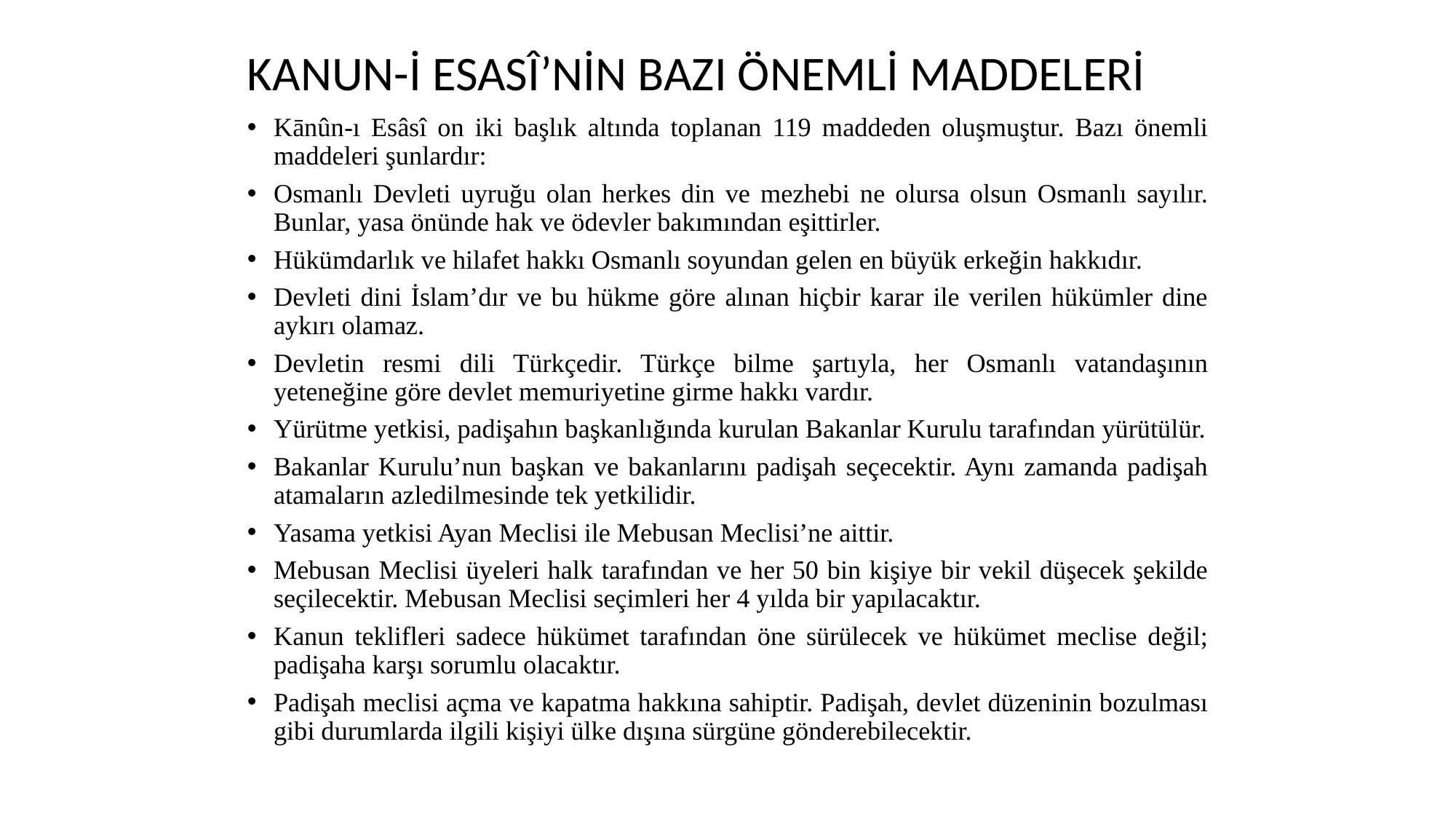

# KANUN-İ ESASÎ’NİN BAZI ÖNEMLİ MADDELERİ
Kānûn-ı Esâsî on iki başlık altında toplanan 119 maddeden oluşmuştur. Bazı önemli maddeleri şunlardır:
Osmanlı Devleti uyruğu olan herkes din ve mezhebi ne olursa olsun Osmanlı sayılır. Bunlar, yasa önünde hak ve ödevler bakımından eşittirler.
Hükümdarlık ve hilafet hakkı Osmanlı soyundan gelen en büyük erkeğin hakkıdır.
Devleti dini İslam’dır ve bu hükme göre alınan hiçbir karar ile verilen hükümler dine aykırı olamaz.
Devletin resmi dili Türkçedir. Türkçe bilme şartıyla, her Osmanlı vatandaşının yeteneğine göre devlet memuriyetine girme hakkı vardır.
Yürütme yetkisi, padişahın başkanlığında kurulan Bakanlar Kurulu tarafından yürütülür.
Bakanlar Kurulu’nun başkan ve bakanlarını padişah seçecektir. Aynı zamanda padişah atamaların azledilmesinde tek yetkilidir.
Yasama yetkisi Ayan Meclisi ile Mebusan Meclisi’ne aittir.
Mebusan Meclisi üyeleri halk tarafından ve her 50 bin kişiye bir vekil düşecek şekilde seçilecektir. Mebusan Meclisi seçimleri her 4 yılda bir yapılacaktır.
Kanun teklifleri sadece hükümet tarafından öne sürülecek ve hükümet meclise değil; padişaha karşı sorumlu olacaktır.
Padişah meclisi açma ve kapatma hakkına sahiptir. Padişah, devlet düzeninin bozulması gibi durumlarda ilgili kişiyi ülke dışına sürgüne gönderebilecektir.